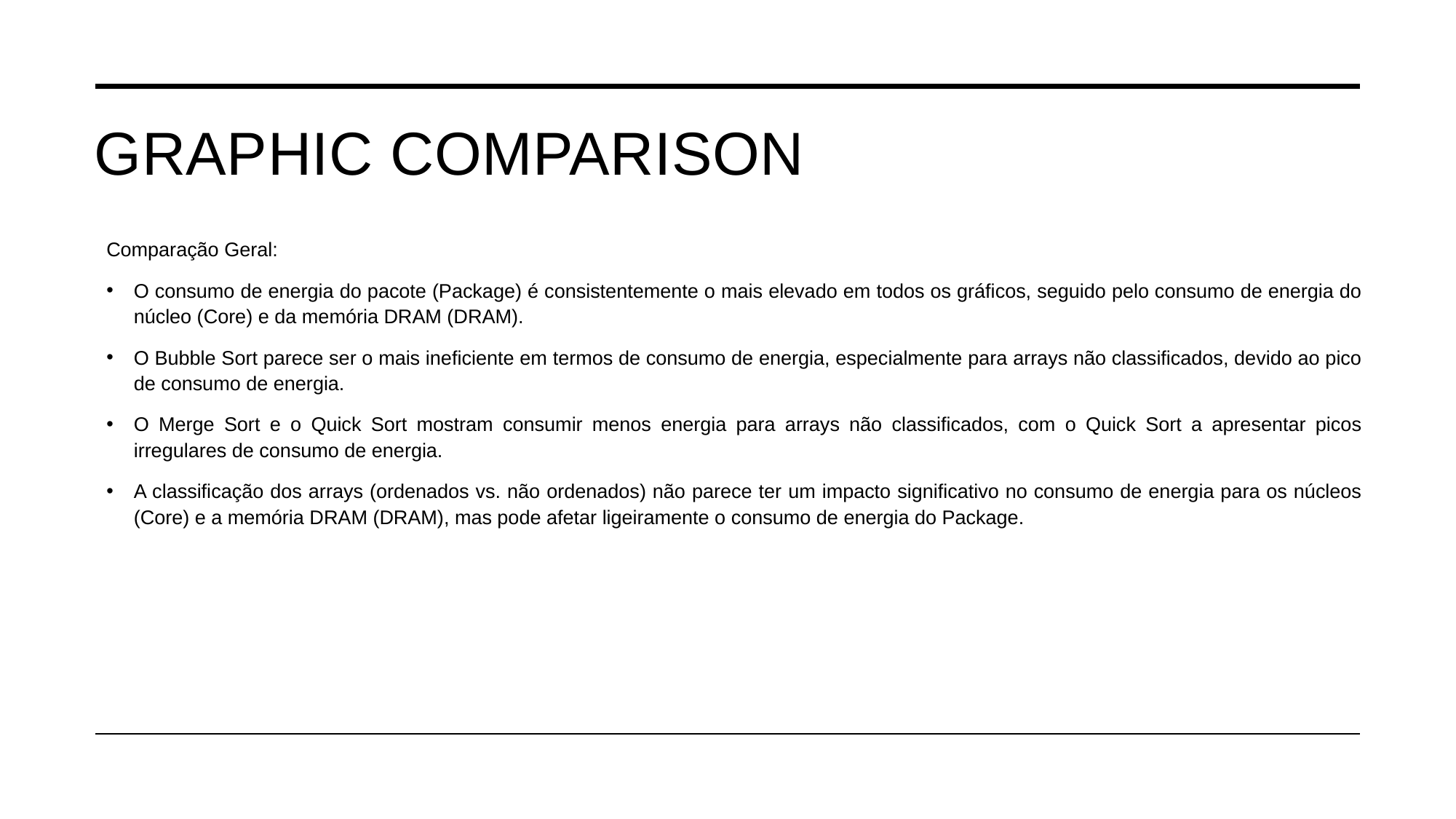

# Graphic comparison
Comparação Geral:
O consumo de energia do pacote (Package) é consistentemente o mais elevado em todos os gráficos, seguido pelo consumo de energia do núcleo (Core) e da memória DRAM (DRAM).
O Bubble Sort parece ser o mais ineficiente em termos de consumo de energia, especialmente para arrays não classificados, devido ao pico de consumo de energia.
O Merge Sort e o Quick Sort mostram consumir menos energia para arrays não classificados, com o Quick Sort a apresentar picos irregulares de consumo de energia.
A classificação dos arrays (ordenados vs. não ordenados) não parece ter um impacto significativo no consumo de energia para os núcleos (Core) e a memória DRAM (DRAM), mas pode afetar ligeiramente o consumo de energia do Package.